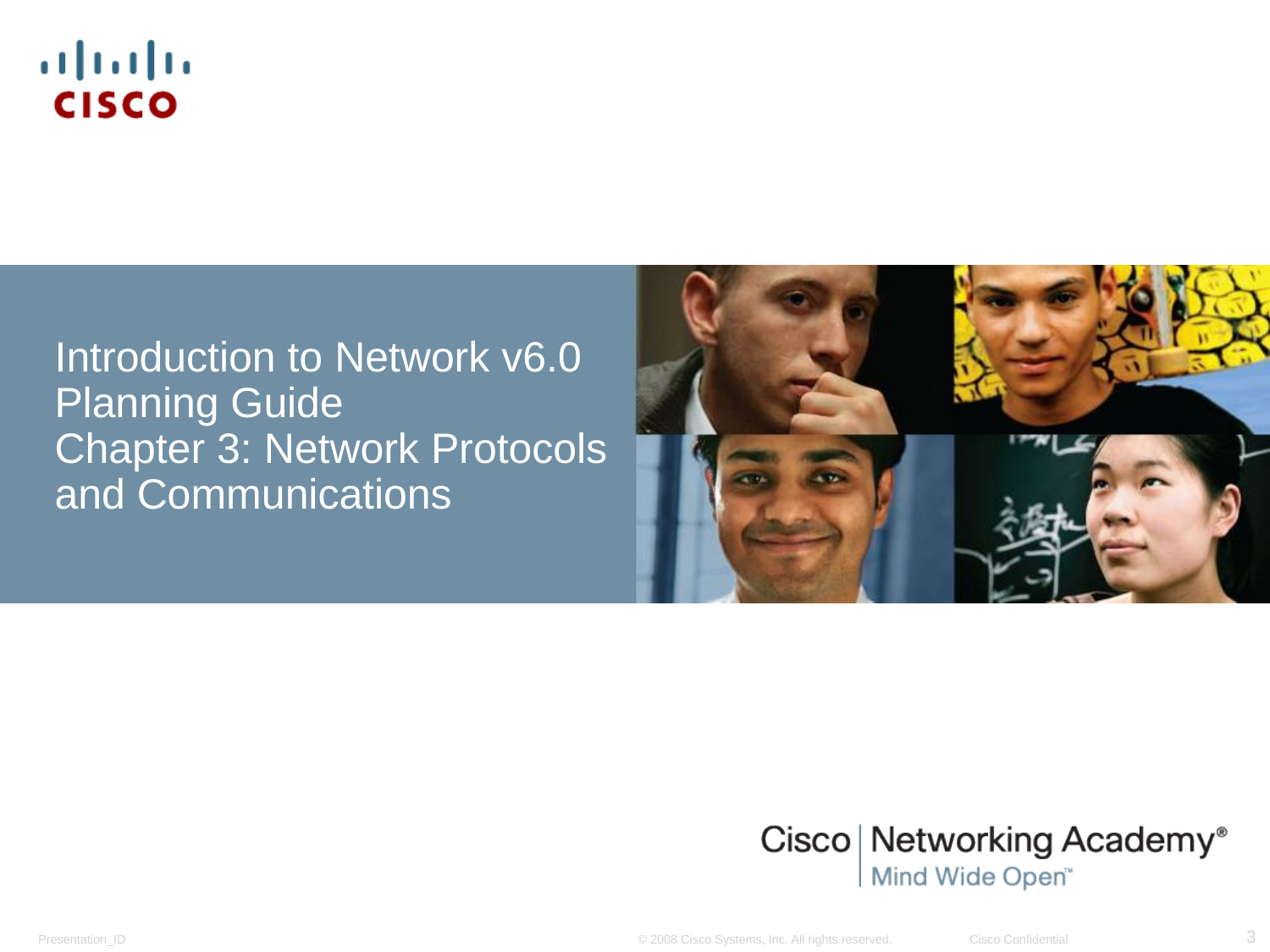

Introduction to Network v6.0
Planning Guide
Chapter 3: Network Protocols and Communications